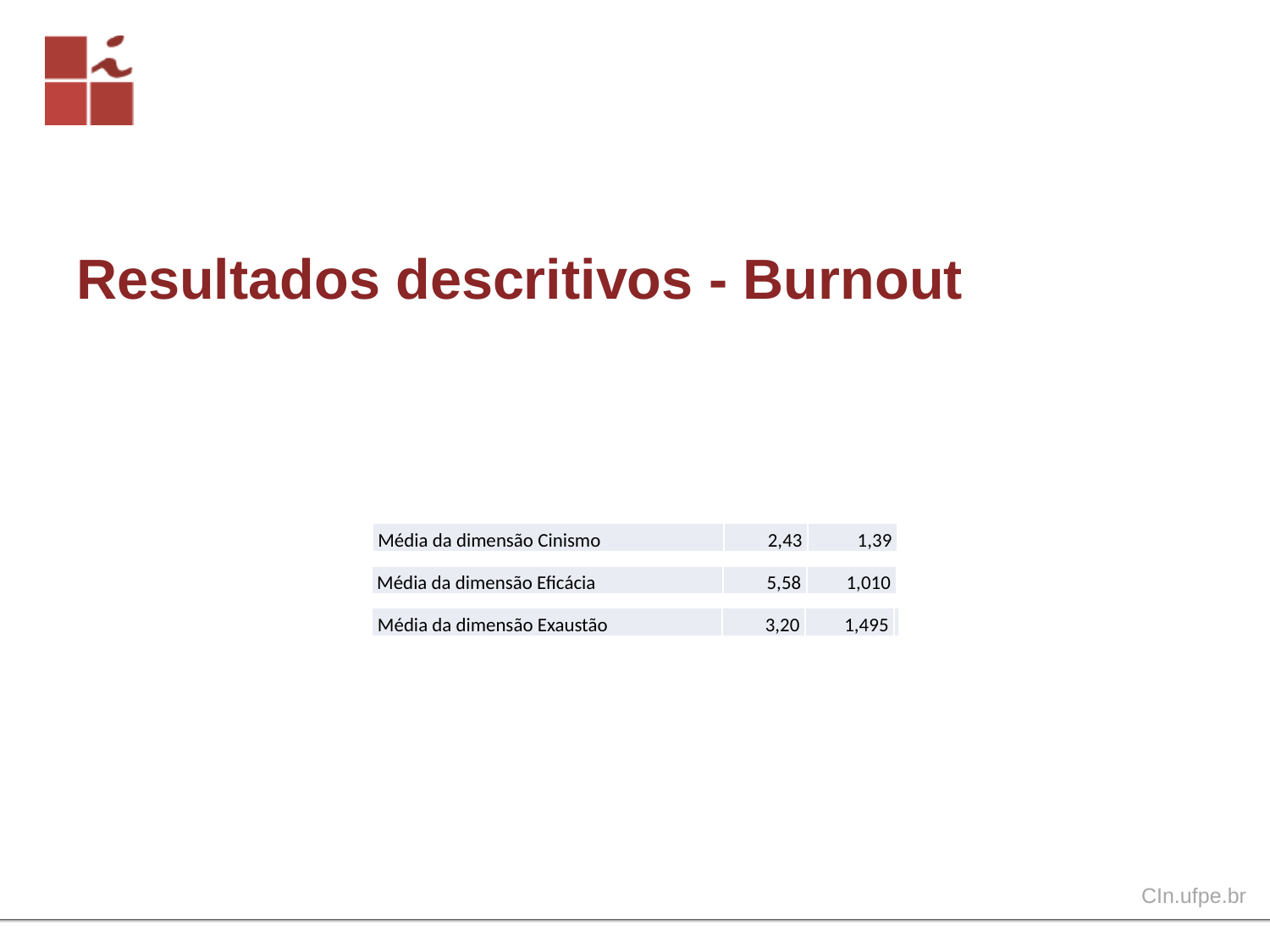

# Resultados descritivos - Burnout
| Média da dimensão Cinismo | 2,43 | 1,39 |
| --- | --- | --- |
| Média da dimensão Eficácia | 5,58 | 1,010 |
| --- | --- | --- |
| Média da dimensão Exaustão | 3,20 | 1,495 |  |
| --- | --- | --- | --- |